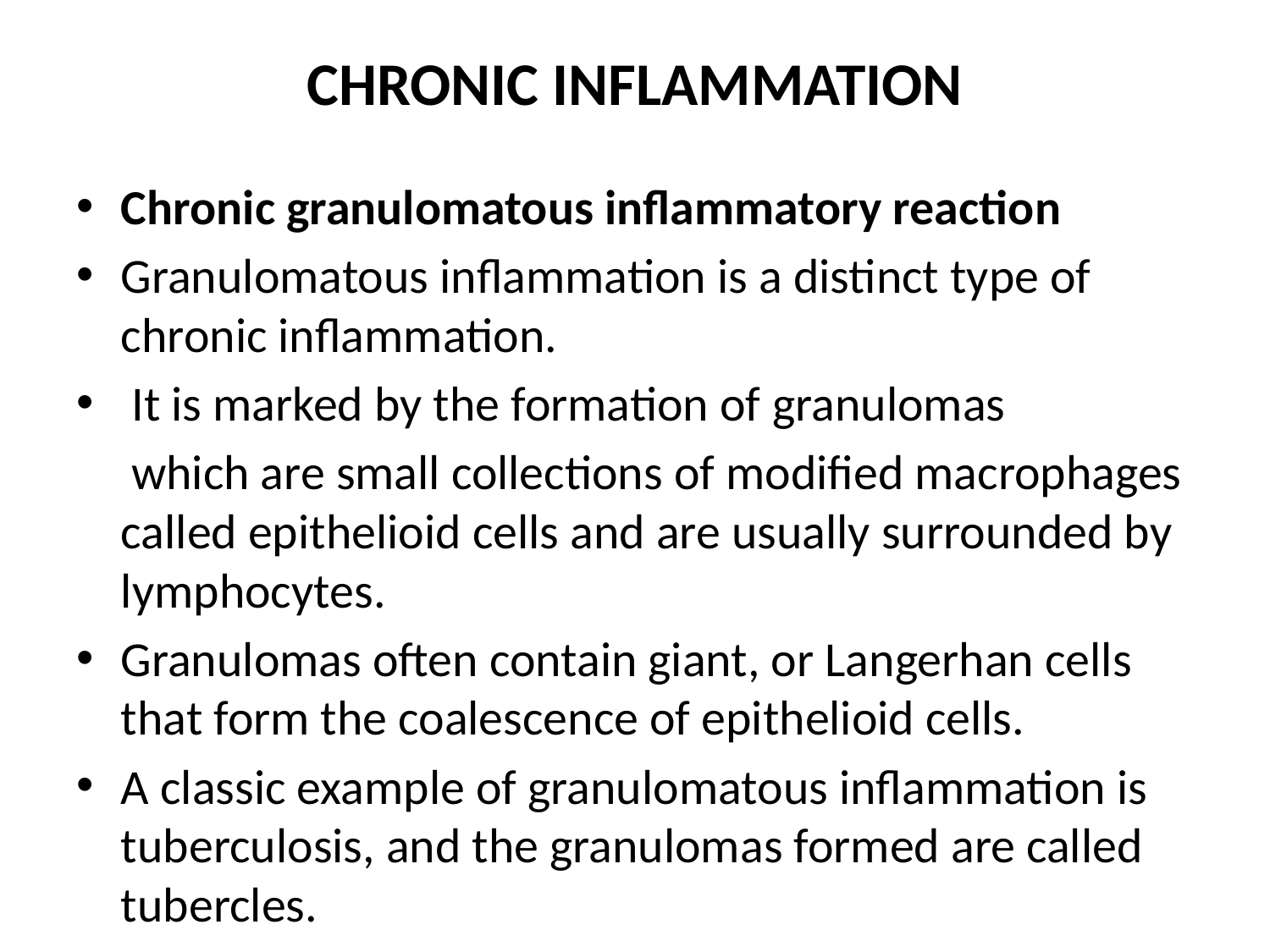

# CHRONIC INFLAMMATION
Chronic granulomatous inflammatory reaction
Granulomatous inflammation is a distinct type of chronic inflammation.
 It is marked by the formation of granulomas
     which are small collections of modified macrophages called epithelioid cells and are usually surrounded by lymphocytes.
Granulomas often contain giant, or Langerhan cells that form the coalescence of epithelioid cells.
A classic example of granulomatous inflammation is tuberculosis, and the granulomas formed are called tubercles.